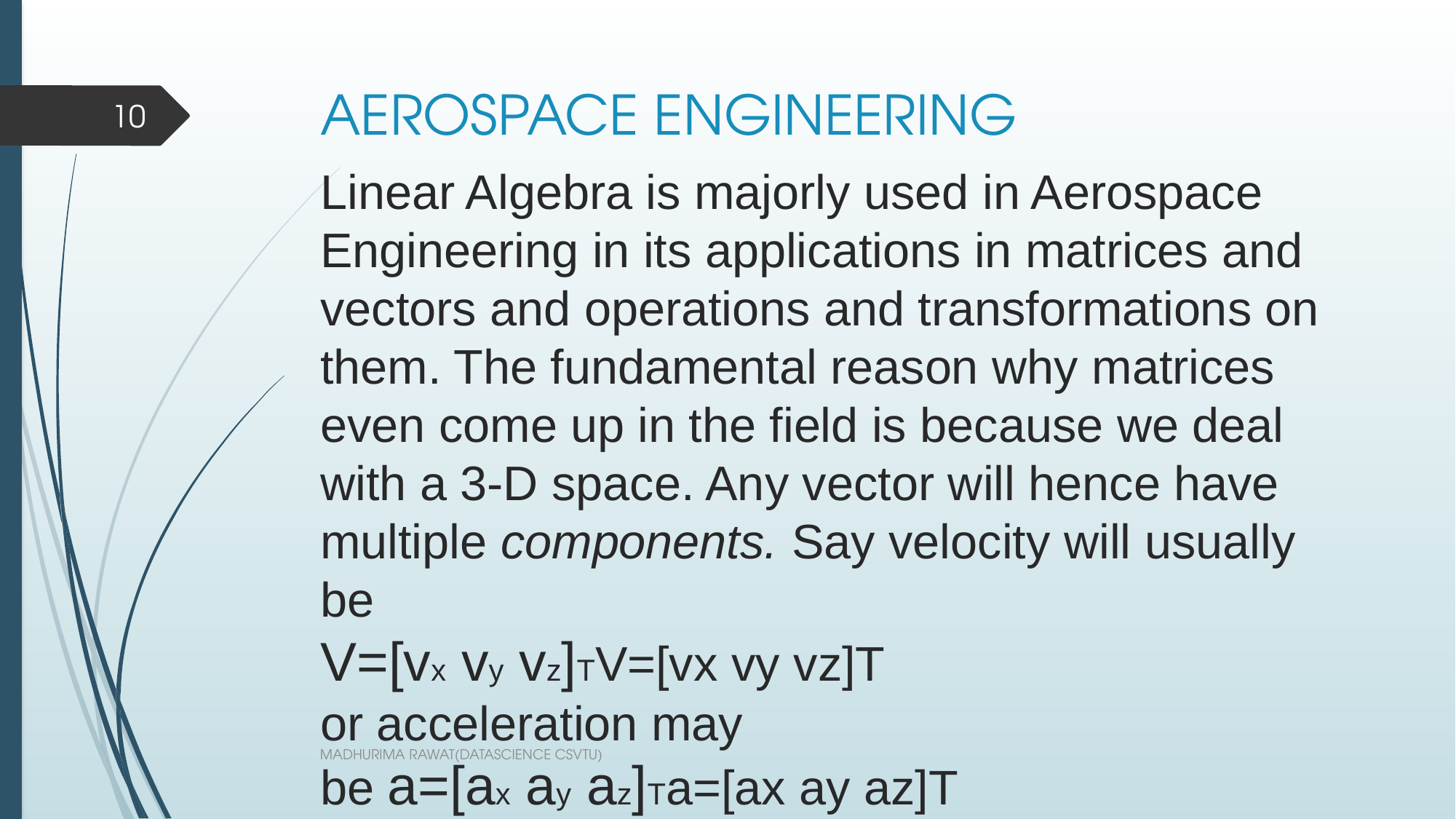

# AEROSPACE ENGINEERING
10
Linear Algebra is majorly used in Aerospace Engineering in its applications in matrices and vectors and operations and transformations on them. The fundamental reason why matrices even come up in the field is because we deal with a 3-D space. Any vector will hence have multiple components. Say velocity will usually be
V=[vx vy vz]TV=[vx vy vz]T
or acceleration may be a=[ax ay az]Ta=[ax ay az]T
MADHURIMA RAWAT(DATASCIENCE CSVTU)